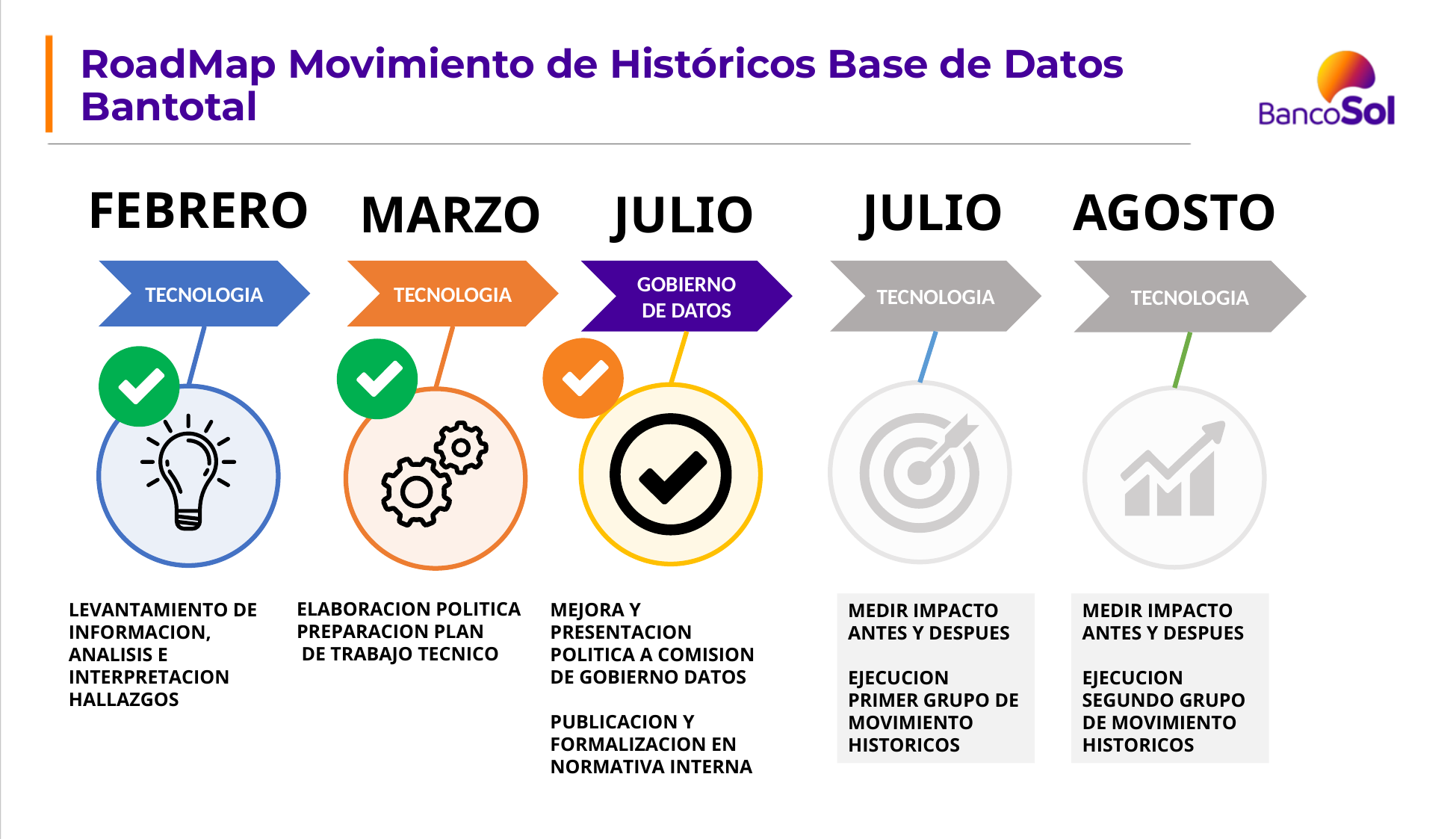

RoadMap Movimiento de Históricos Base de Datos Bantotal
FEBRERO
AGOSTO
JULIO
JULIO
MARZO
TECNOLOGIA
TECNOLOGIA
TECNOLOGIA
TECNOLOGIA
GOBIERNO DE DATOS

ELABORACION POLITICA
PREPARACION PLAN
 DE TRABAJO TECNICO

LEVANTAMIENTO DE INFORMACION, ANALISIS E INTERPRETACION HALLAZGOS
MEJORA Y PRESENTACION POLITICA A COMISION DE GOBIERNO DATOS

PUBLICACION Y FORMALIZACION EN NORMATIVA INTERNA

MEDIR IMPACTO ANTES Y DESPUES

EJECUCION PRIMER GRUPO DE MOVIMIENTO HISTORICOS
MEDIR IMPACTO ANTES Y DESPUES

EJECUCION SEGUNDO GRUPO DE MOVIMIENTO HISTORICOS